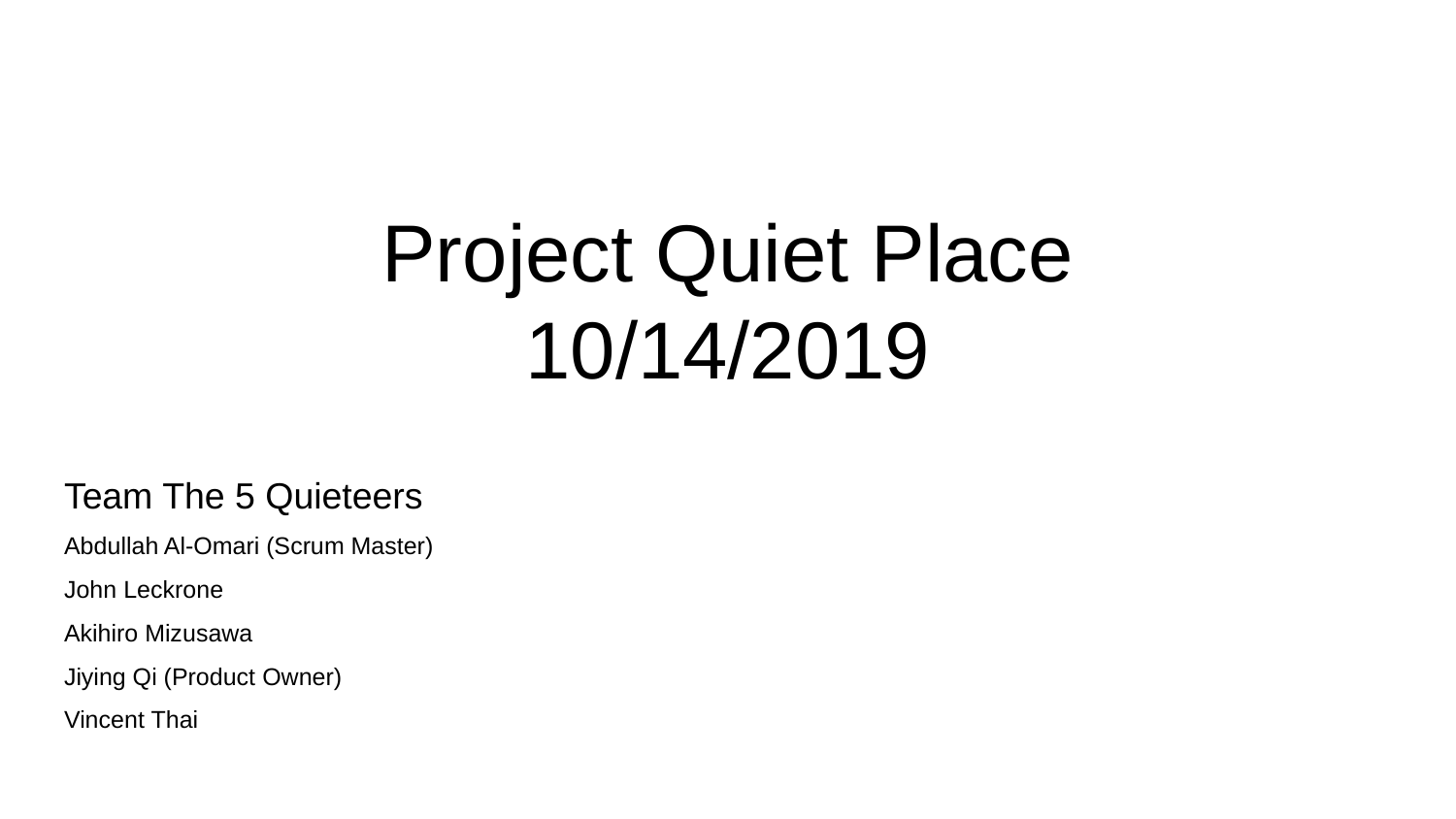

# Project Quiet Place
10/14/2019
Team The 5 Quieteers
Abdullah Al-Omari (Scrum Master)
John Leckrone
Akihiro Mizusawa
Jiying Qi (Product Owner)
Vincent Thai